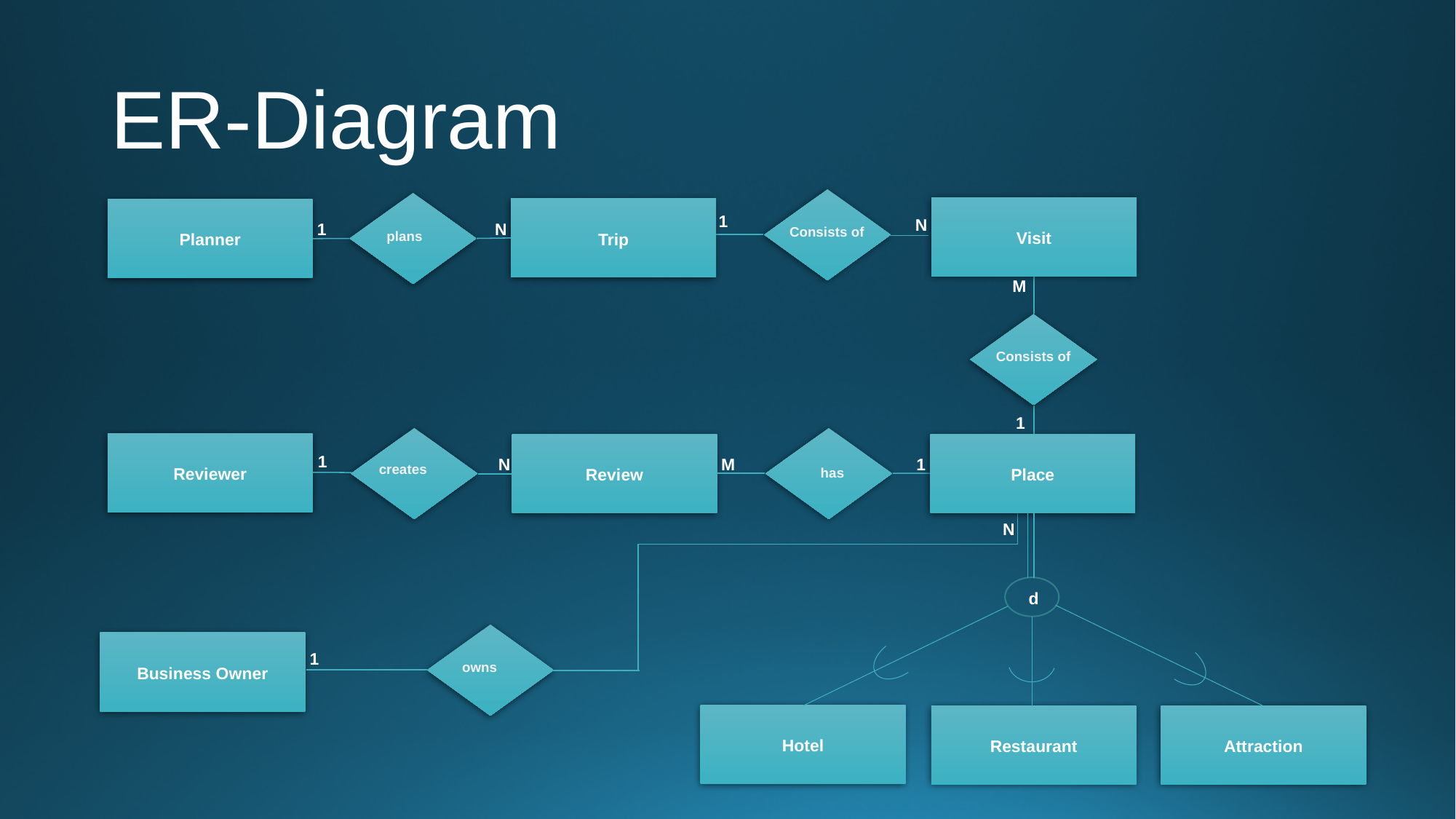

# ER-Diagram

plans
Trip
Planner
N
1

creates

has
Reviewer
Place

d
Hotel
Restaurant
Attraction

N

owns
Business Owner
1
Review
1
M
1
N
Visit
1
N
Consists of
M
Consists of
1